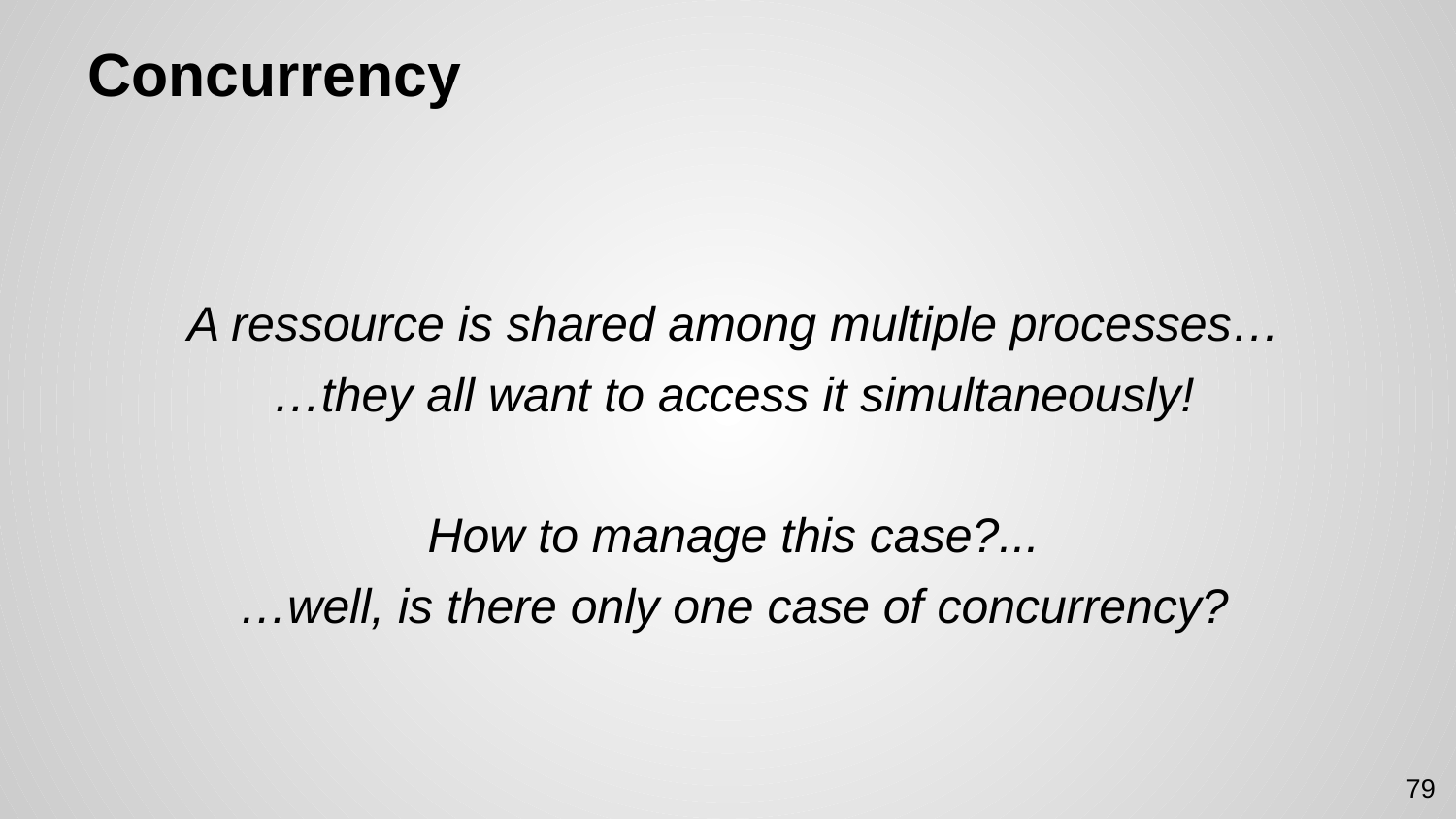

# Concurrency
A ressource is shared among multiple processes…
…they all want to access it simultaneously!

How to manage this case?...
…well, is there only one case of concurrency?
79